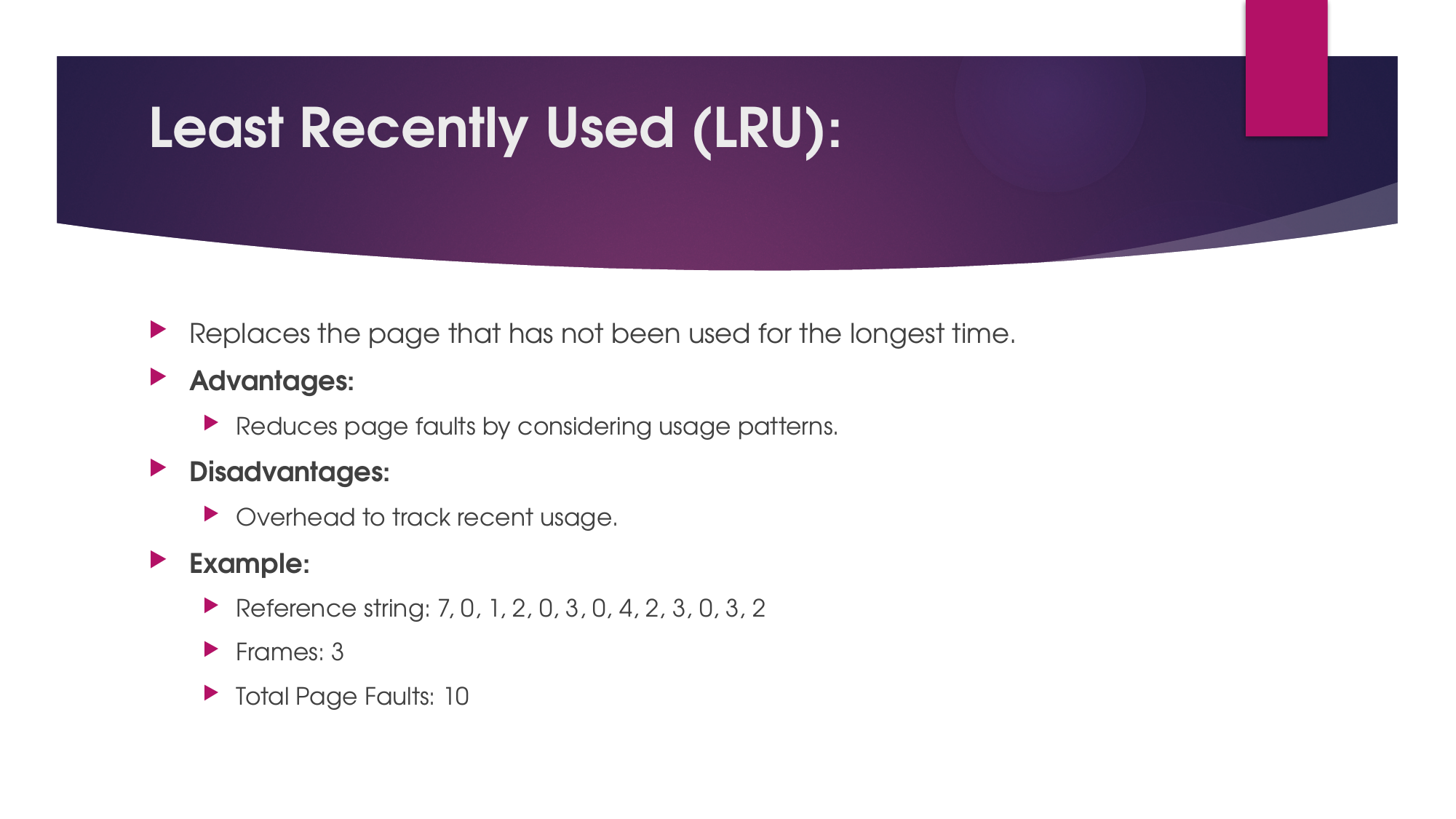

# Least Recently Used (LRU):
Replaces the page that has not been used for the longest time.
Advantages:
Reduces page faults by considering usage patterns.
Disadvantages:
Overhead to track recent usage.
Example:
Reference string: 7, 0, 1, 2, 0, 3, 0, 4, 2, 3, 0, 3, 2
Frames: 3
Total Page Faults: 10